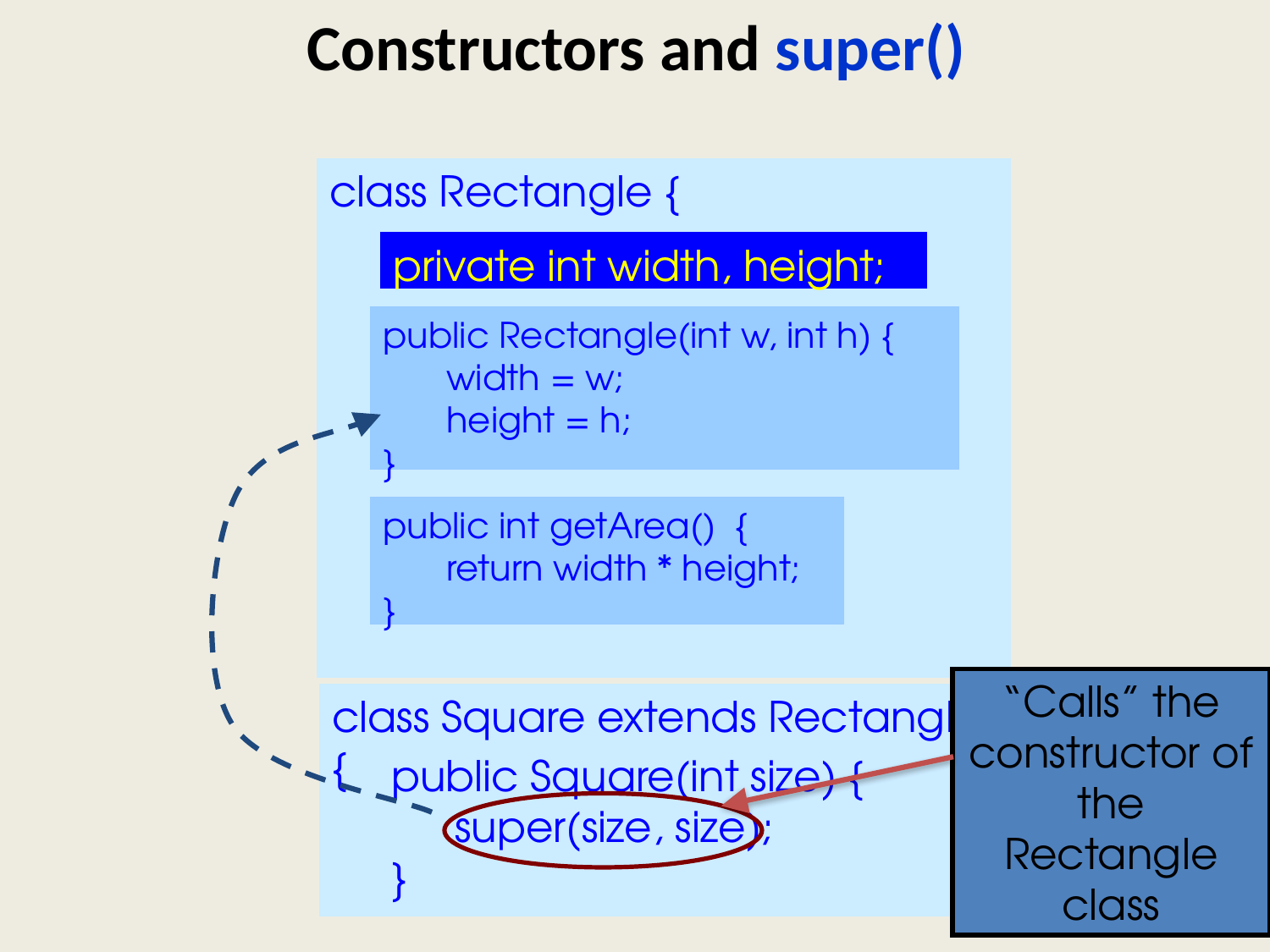

# Constructors and super()
class Rectangle {

}
private int width, height;
public Rectangle(int w, int h) {
width = w;
height = h;
}

public int getArea()  {
return width * height;
}
“Calls” the constructor of the Rectangle class
class Square extends Rectangle {

}
public Square(int size) {
super(size, size);
}